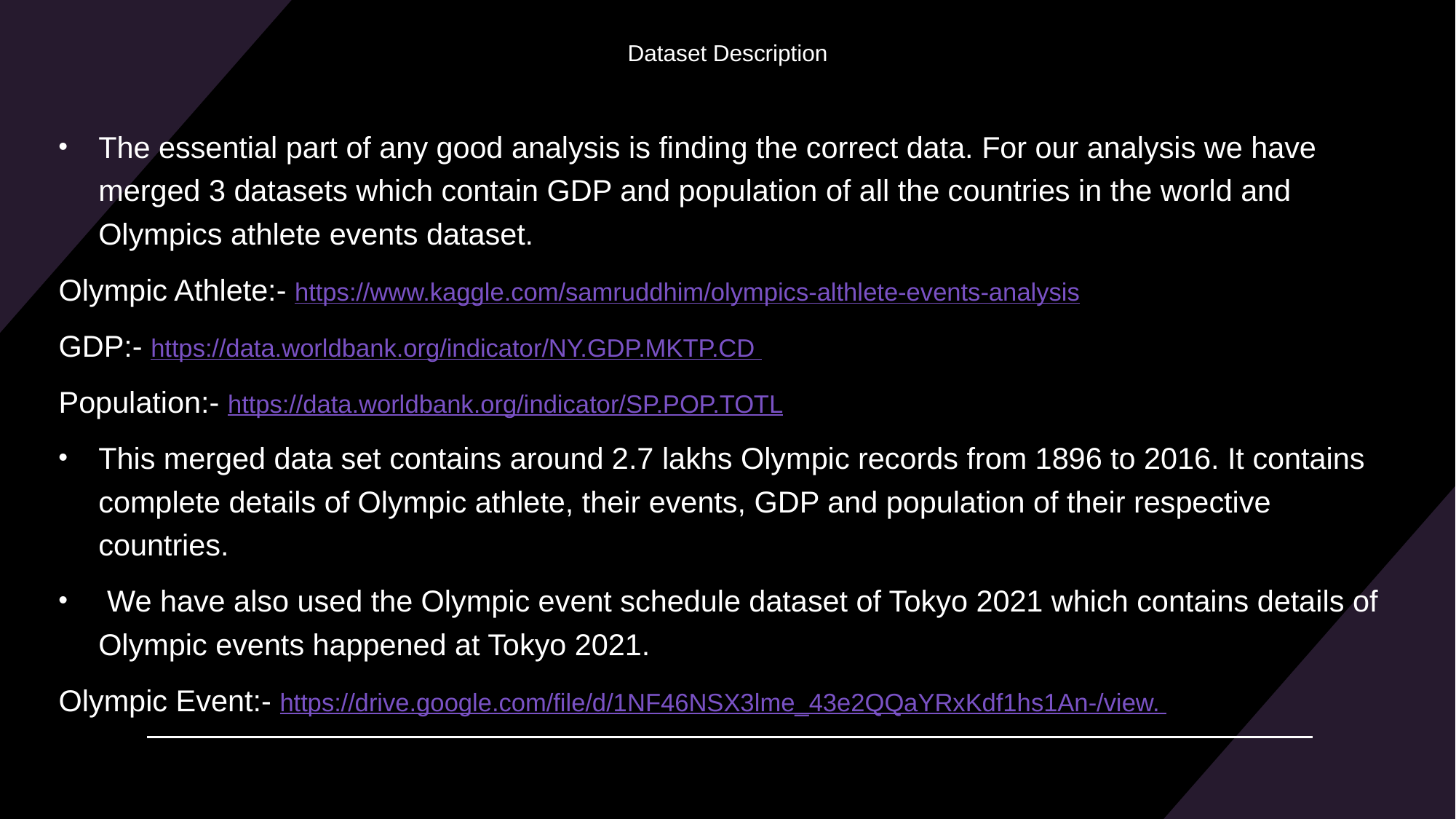

# Dataset Description
The essential part of any good analysis is finding the correct data. For our analysis we have merged 3 datasets which contain GDP and population of all the countries in the world and Olympics athlete events dataset.
	Olympic Athlete:- https://www.kaggle.com/samruddhim/olympics-althlete-events-analysis
	GDP:- https://data.worldbank.org/indicator/NY.GDP.MKTP.CD
	Population:- https://data.worldbank.org/indicator/SP.POP.TOTL
This merged data set contains around 2.7 lakhs Olympic records from 1896 to 2016. It contains complete details of Olympic athlete, their events, GDP and population of their respective countries.
 We have also used the Olympic event schedule dataset of Tokyo 2021 which contains details of Olympic events happened at Tokyo 2021.
	Olympic Event:- https://drive.google.com/file/d/1NF46NSX3lme_43e2QQaYRxKdf1hs1An-/view.